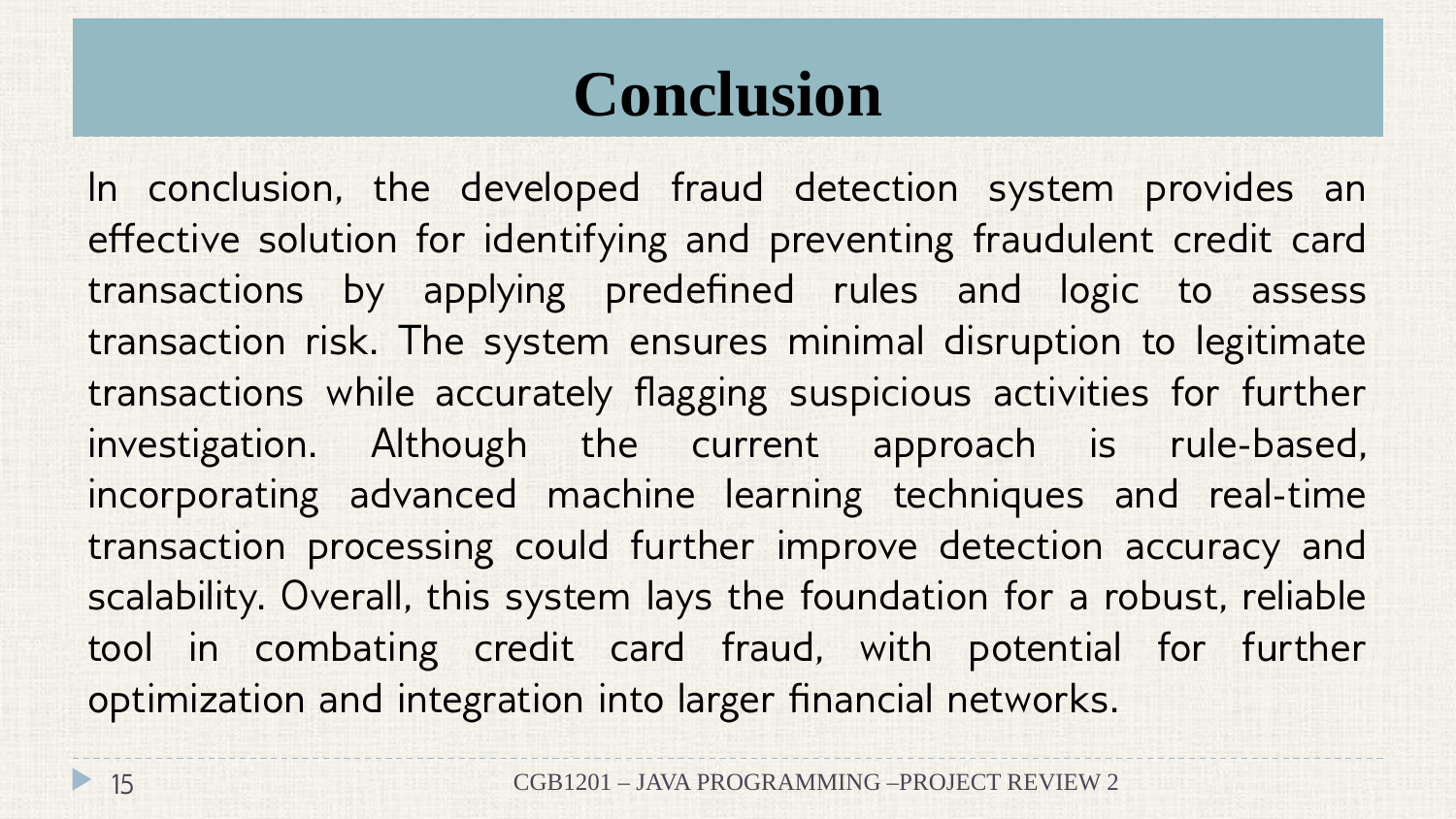

# Conclusion
In conclusion, the developed fraud detection system provides an effective solution for identifying and preventing fraudulent credit card transactions by applying predefined rules and logic to assess transaction risk. The system ensures minimal disruption to legitimate transactions while accurately flagging suspicious activities for further investigation. Although the current approach is rule-based, incorporating advanced machine learning techniques and real-time transaction processing could further improve detection accuracy and scalability. Overall, this system lays the foundation for a robust, reliable tool in combating credit card fraud, with potential for further optimization and integration into larger financial networks.
15
CGB1201 – JAVA PROGRAMMING –PROJECT REVIEW 2